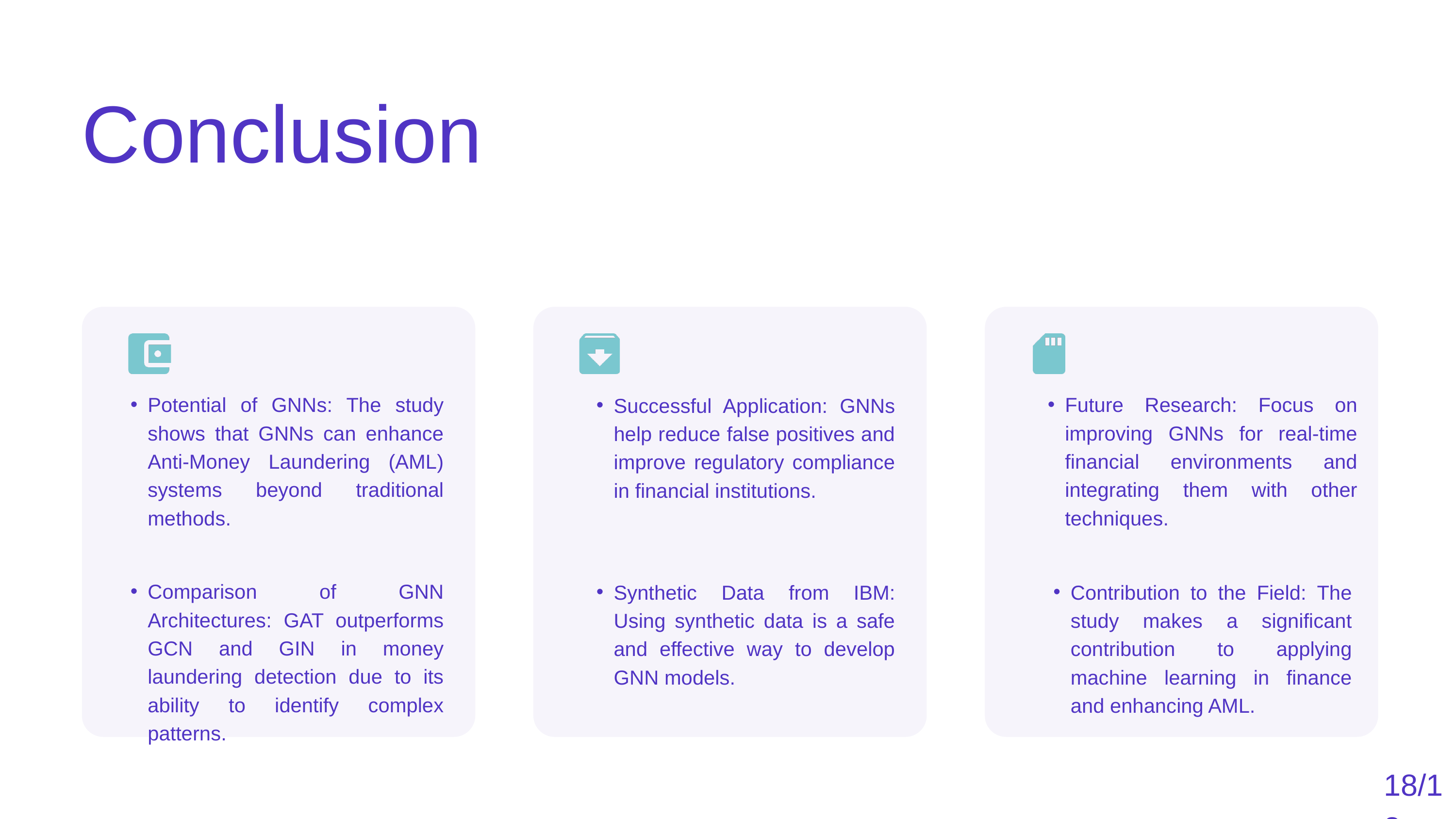

Conclusion

Potential of GNNs: The study shows that GNNs can enhance Anti-Money Laundering (AML) systems beyond traditional methods.
Future Research: Focus on improving GNNs for real-time financial environments and integrating them with other techniques.
Successful Application: GNNs help reduce false positives and improve regulatory compliance in financial institutions.
Comparison of GNN Architectures: GAT outperforms GCN and GIN in money laundering detection due to its ability to identify complex patterns.
Synthetic Data from IBM: Using synthetic data is a safe and effective way to develop GNN models.
Contribution to the Field: The study makes a significant contribution to applying machine learning in finance and enhancing AML.
18/18